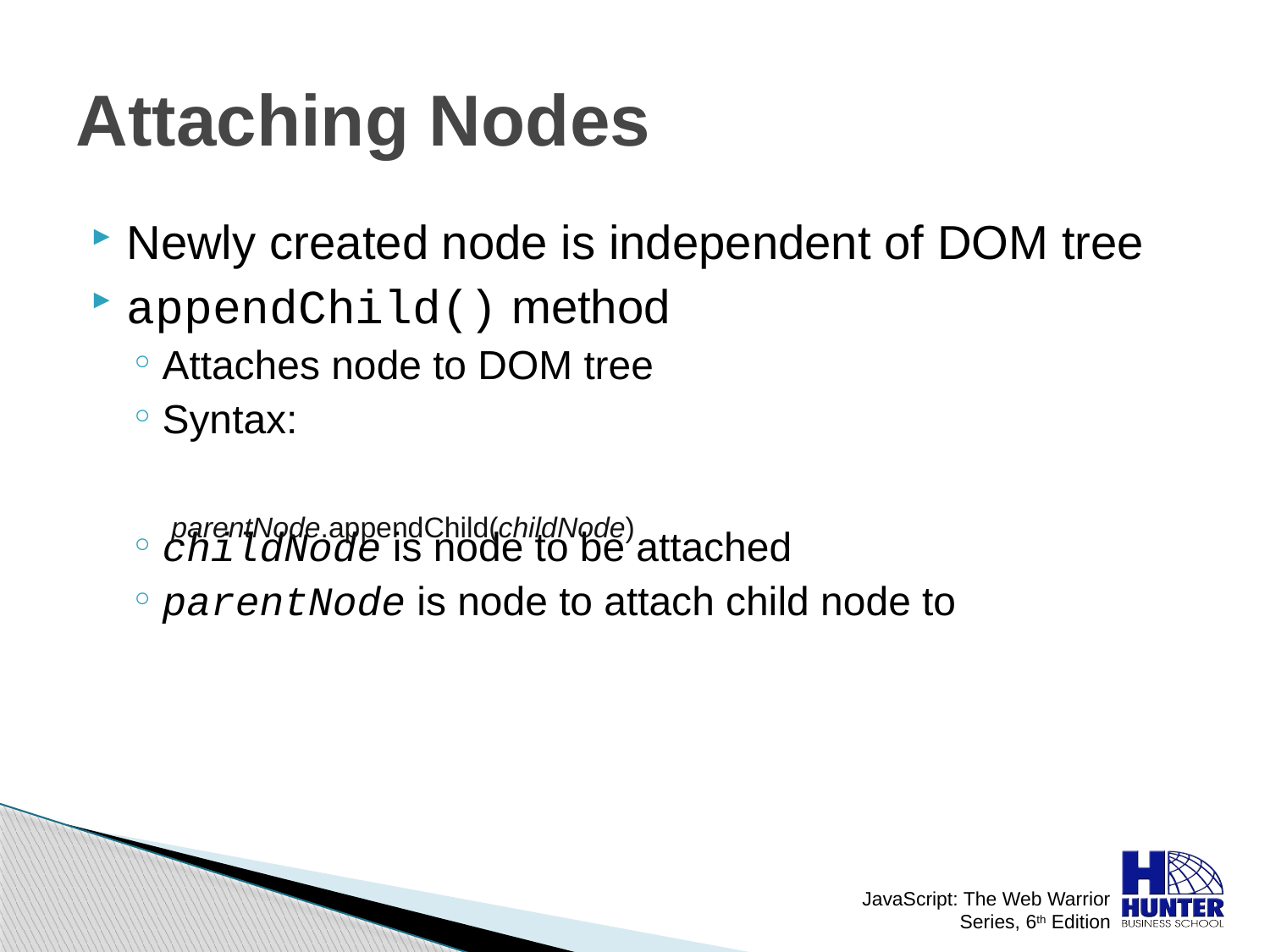

# Attaching Nodes
Newly created node is independent of DOM tree
appendChild() method
Attaches node to DOM tree
Syntax:

childNode is node to be attached
parentNode is node to attach child node to
parentNode.appendChild(childNode)